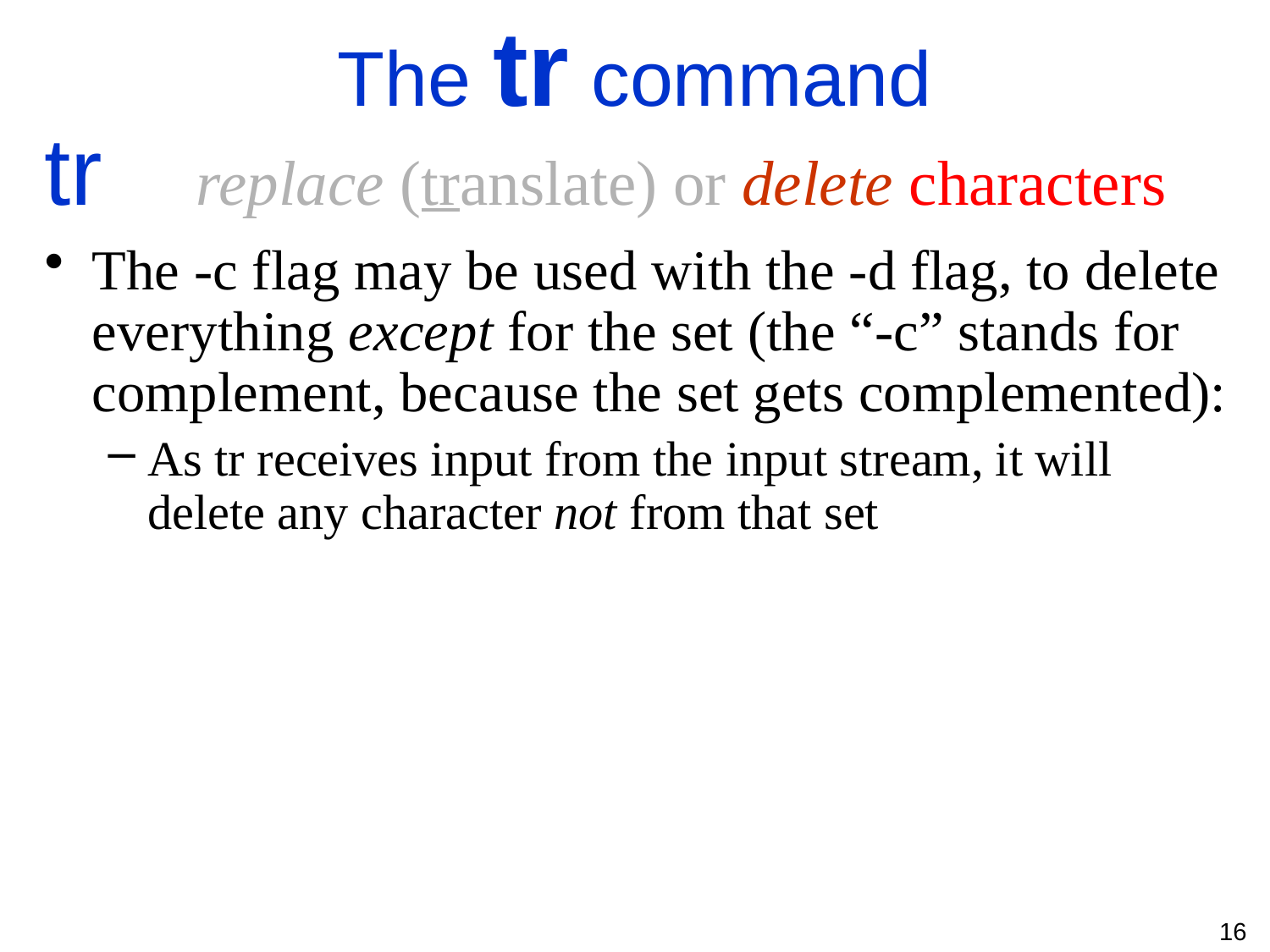

The tr command
tr   replace (translate) or delete characters

The -c flag may be used with the -d flag, to delete everything except for the set (the “-c” stands for complement, because the set gets complemented):
As tr receives input from the input stream, it will delete any character not from that set

Example 2:
Perform ROT13 encoding on “alice.txt”, and redirect the output to a file named “alice.enc”:
	% tr "a-zA-Z" "n-za-mN-ZA-M" < alice.txt >alice.enc
.

16